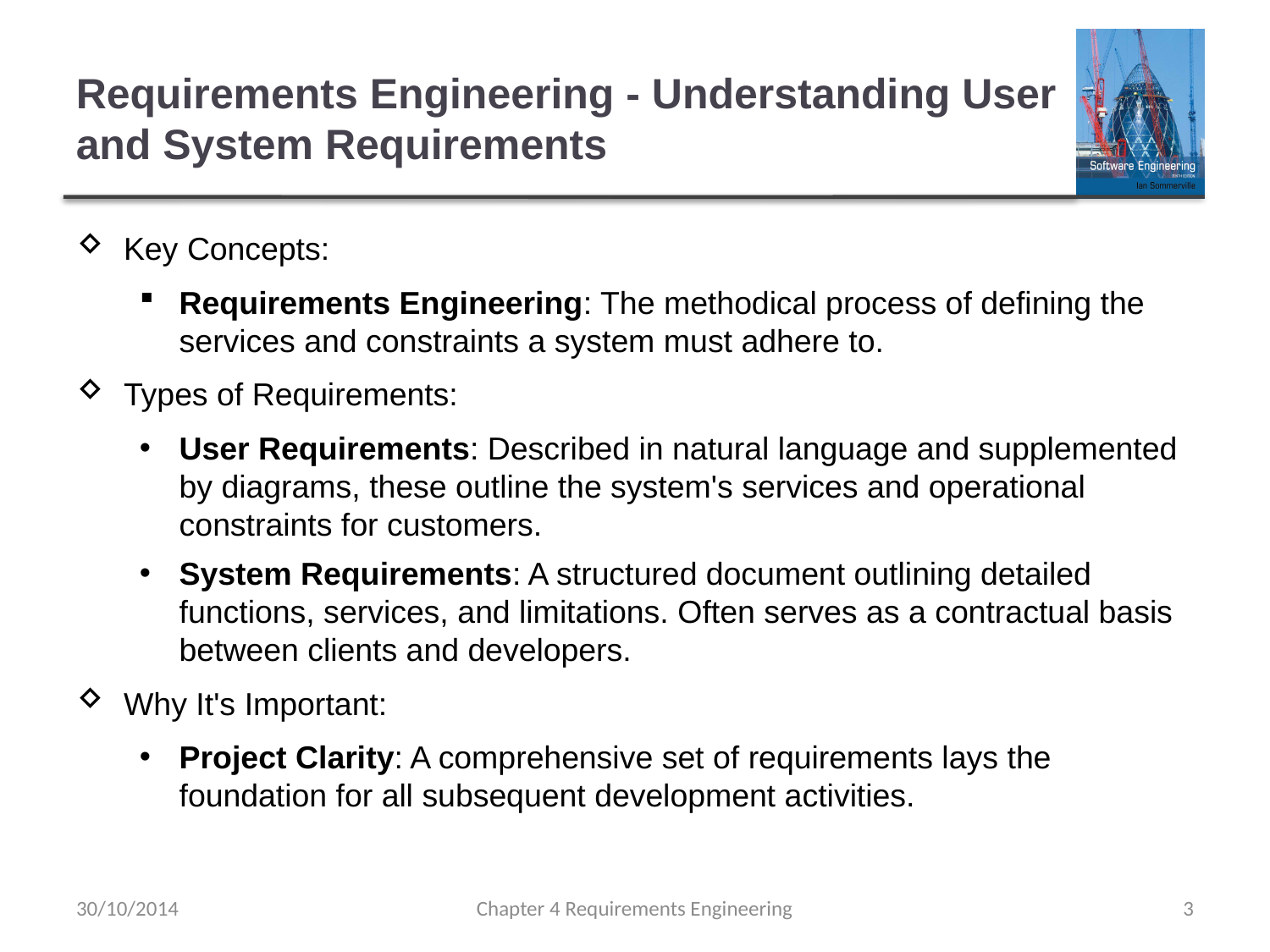

# Requirements Engineering - Understanding User and System Requirements
Key Concepts:
Requirements Engineering: The methodical process of defining the services and constraints a system must adhere to.
Types of Requirements:
User Requirements: Described in natural language and supplemented by diagrams, these outline the system's services and operational constraints for customers.
System Requirements: A structured document outlining detailed functions, services, and limitations. Often serves as a contractual basis between clients and developers.
Why It's Important:
Project Clarity: A comprehensive set of requirements lays the foundation for all subsequent development activities.
30/10/2014
Chapter 4 Requirements Engineering
3